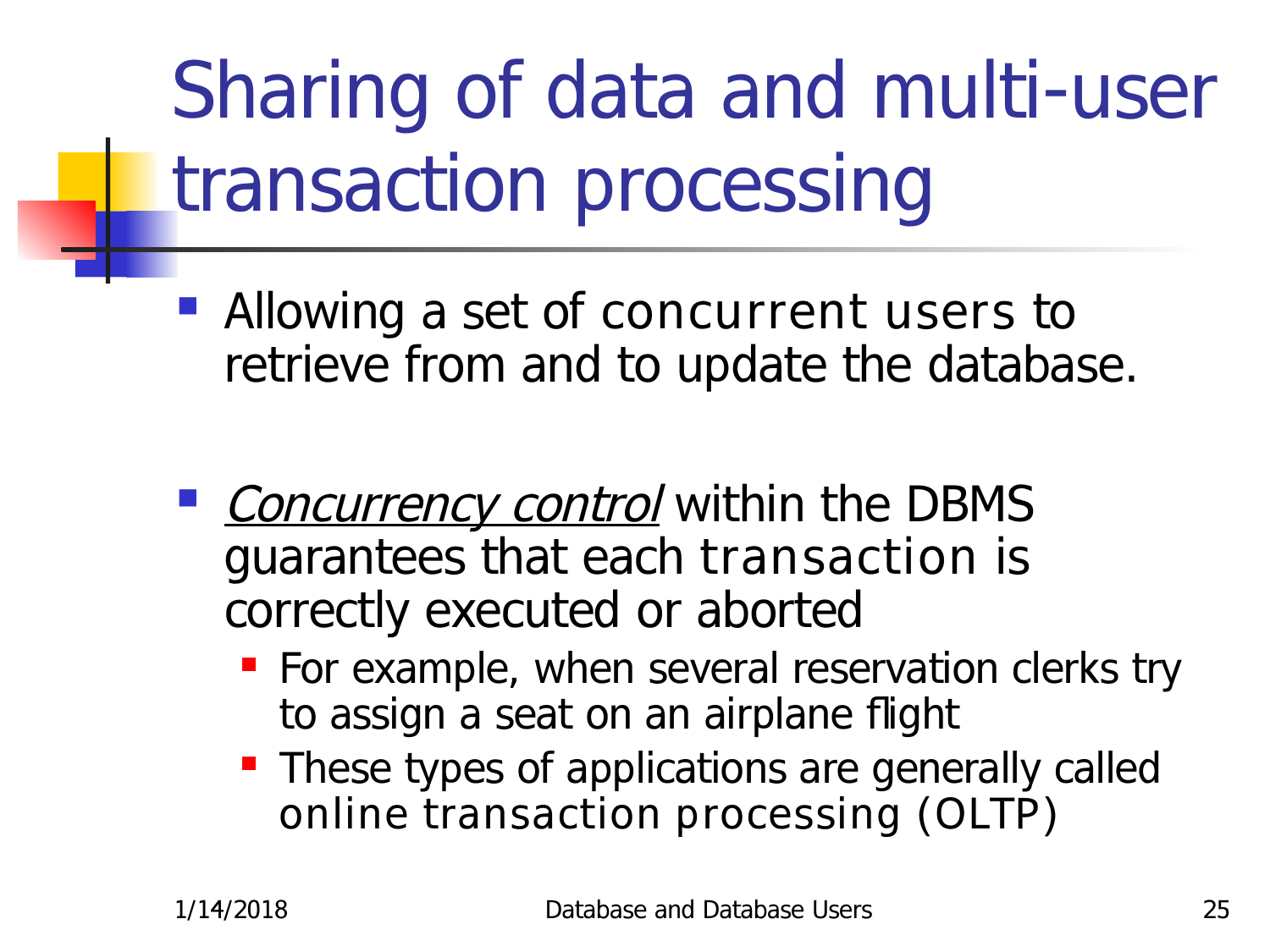

# Sharing of data and multi-user transaction processing
Allowing a set of concurrent users to retrieve from and to update the database.

Concurrency control within the DBMS guarantees that each transaction is correctly executed or aborted
For example, when several reservation clerks try to assign a seat on an airplane flight
These types of applications are generally called online transaction processing (OLTP)

1/14/2018
Database and Database Users
25